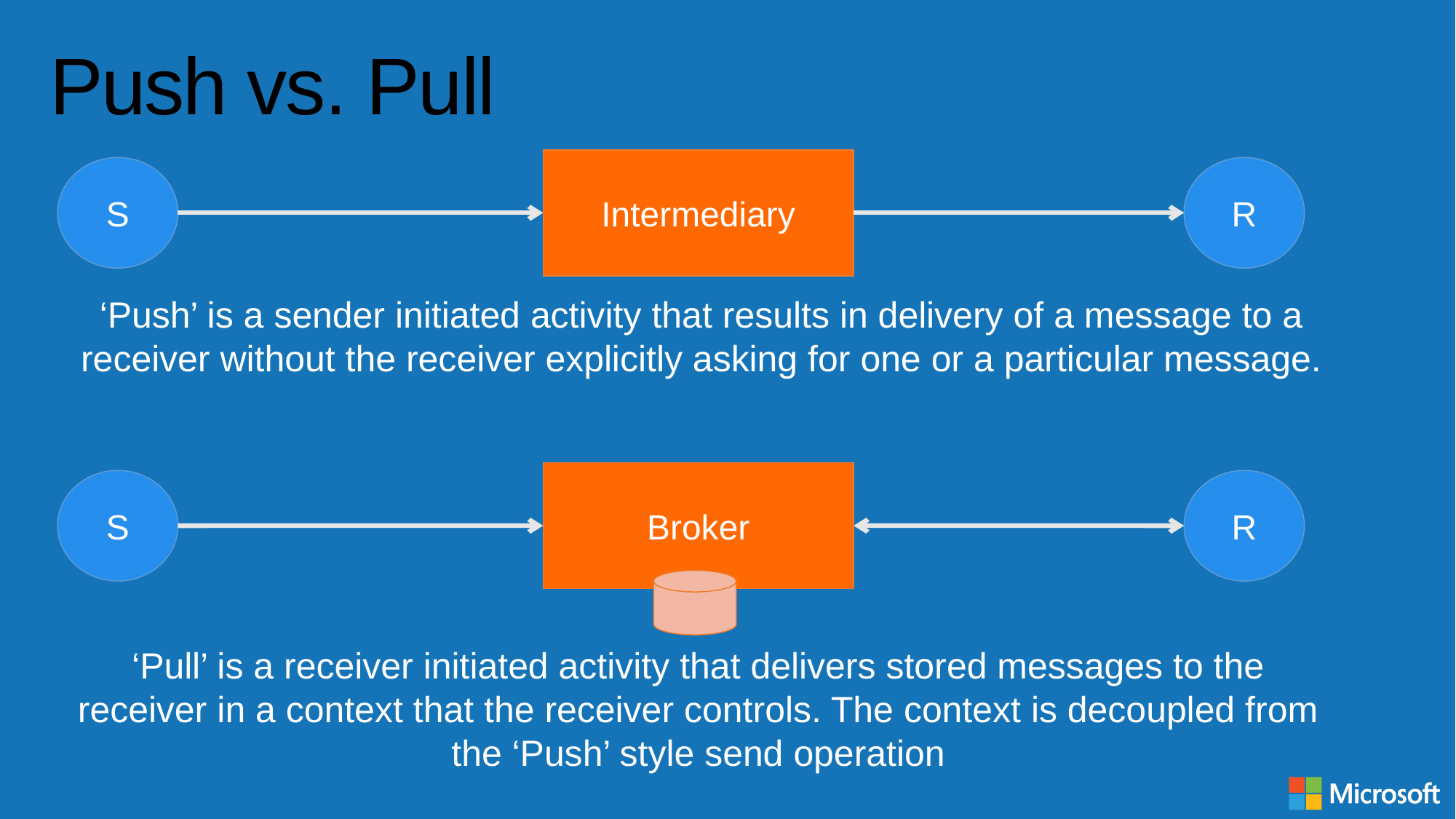

# Push vs. Pull
Intermediary
S
R
‘Push’ is a sender initiated activity that results in delivery of a message to a receiver without the receiver explicitly asking for one or a particular message.
Broker
R
S

‘Pull’ is a receiver initiated activity that delivers stored messages to the receiver in a context that the receiver controls. The context is decoupled from the ‘Push’ style send operation